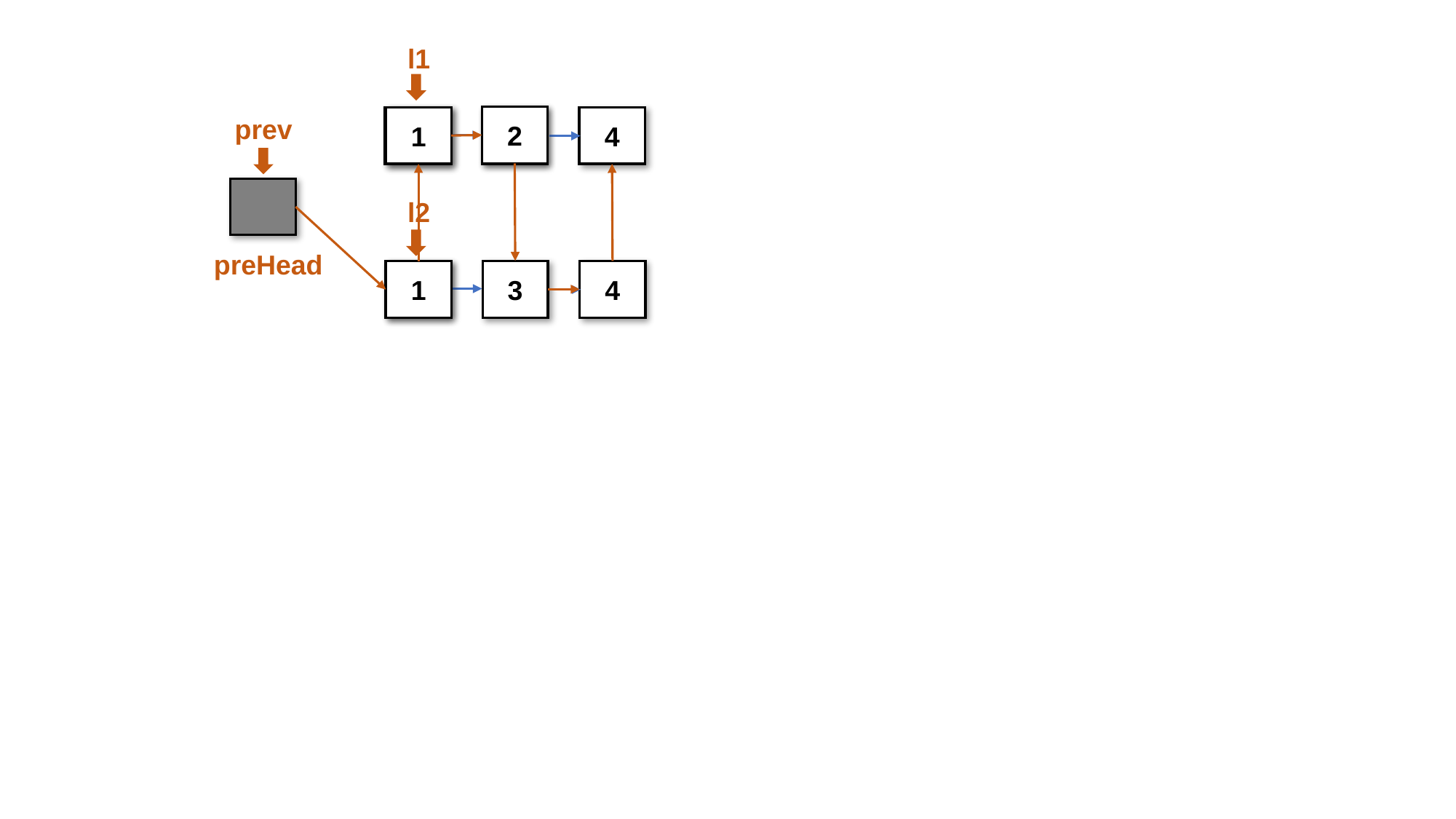

l1

prev

2
1
3
4
1

l2

preHead
3
4
2
1